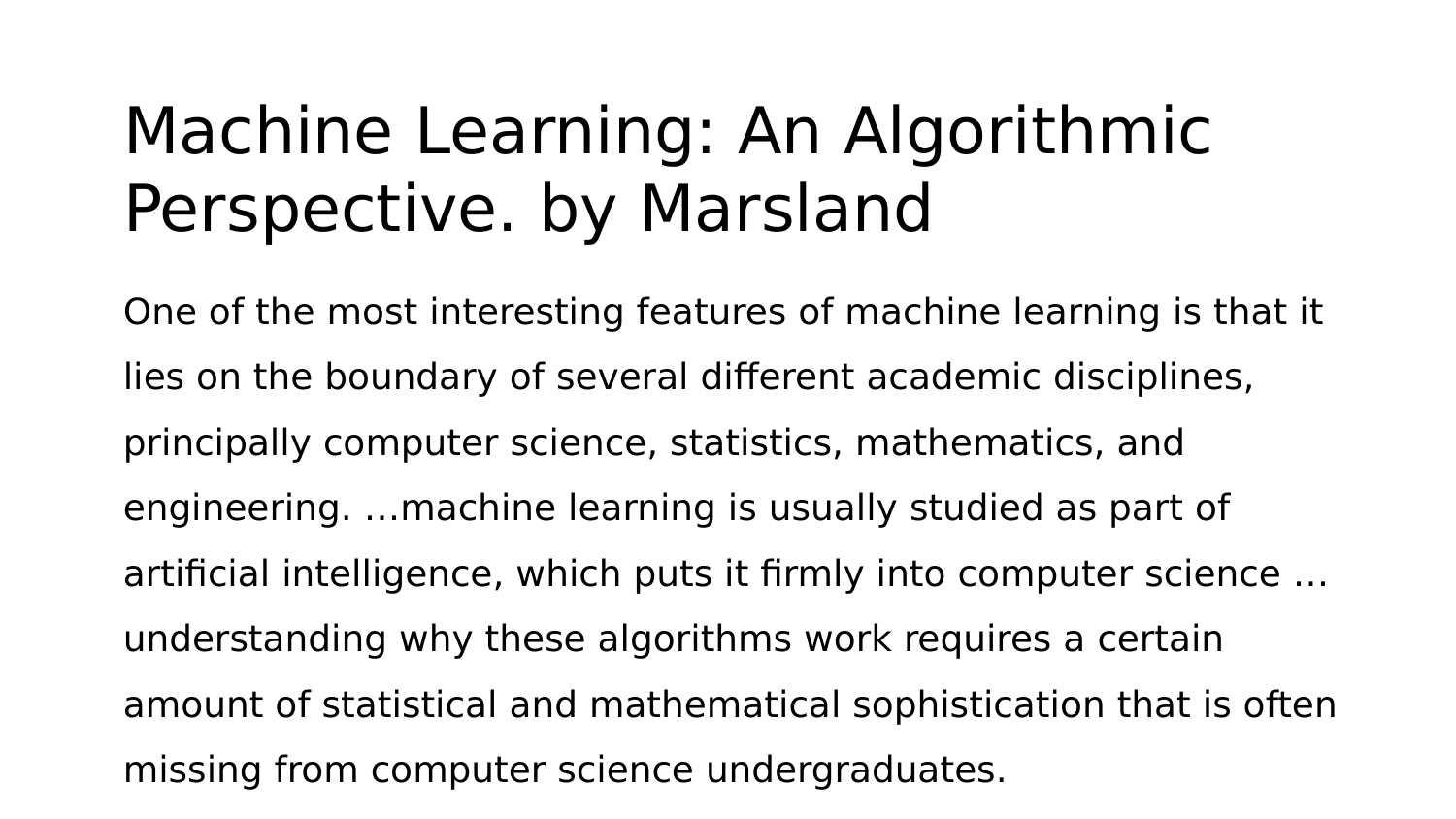

# Machine Learning: An Algorithmic Perspective. by Marsland
One of the most interesting features of machine learning is that it lies on the boundary of several different academic disciplines, principally computer science, statistics, mathematics, and engineering. …machine learning is usually studied as part of artificial intelligence, which puts it firmly into computer science …understanding why these algorithms work requires a certain amount of statistical and mathematical sophistication that is often missing from computer science undergraduates.
Traditional
System